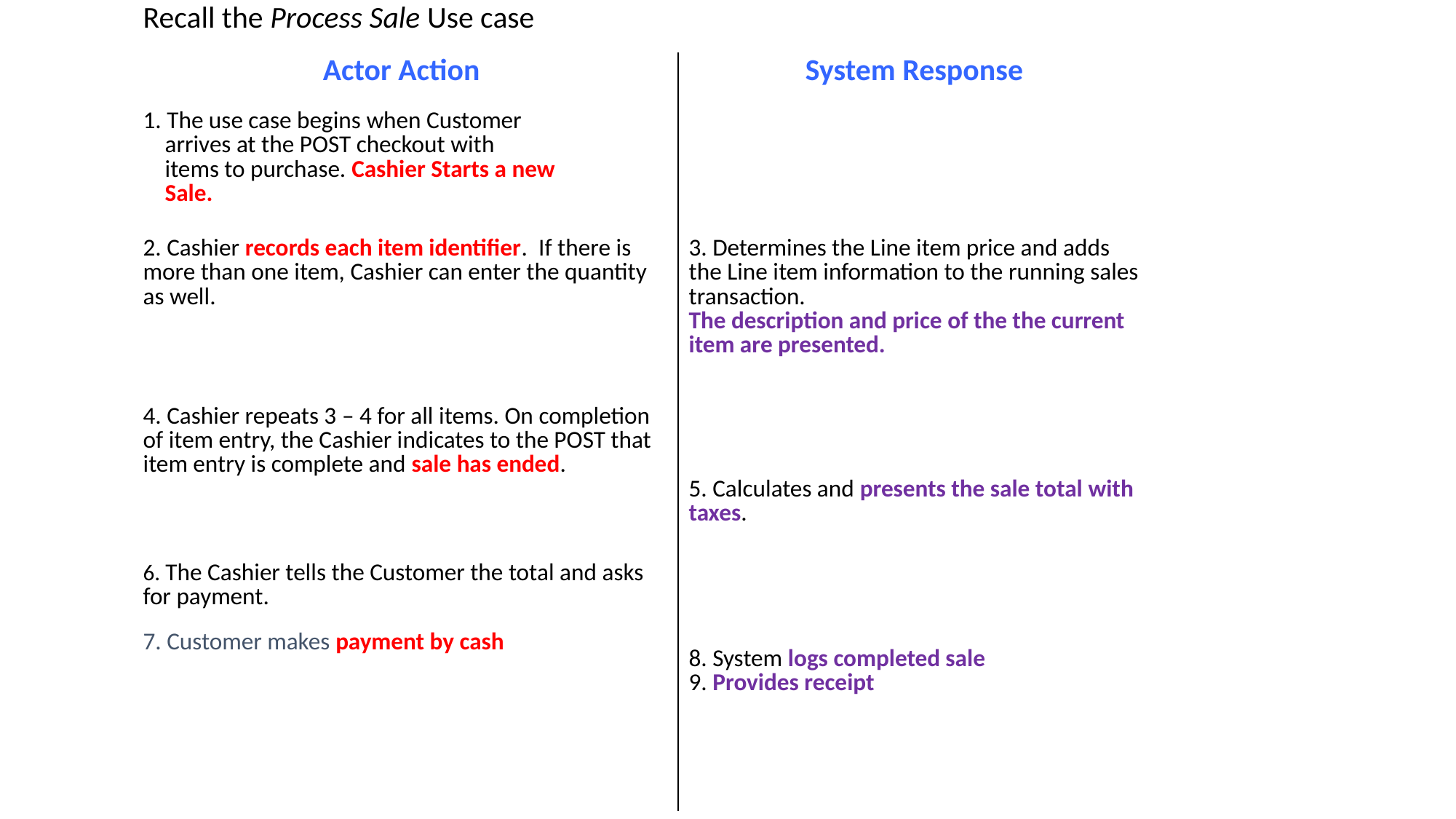

| Recall the Process Sale Use case |  |
| --- | --- |
| Actor Action | System Response |
| 1. The use case begins when Customer arrives at the POST checkout with items to purchase. Cashier Starts a new Sale. |  |
| 2. Cashier records each item identifier. If there is more than one item, Cashier can enter the quantity as well. | 3. Determines the Line item price and adds the Line item information to the running sales transaction. The description and price of the the current item are presented. |
| 4. Cashier repeats 3 – 4 for all items. On completion of item entry, the Cashier indicates to the POST that item entry is complete and sale has ended. | 5. Calculates and presents the sale total with taxes. |
| 6. The Cashier tells the Customer the total and asks for payment. |  |
| 7. Customer makes payment by cash | 8. System logs completed sale 9. Provides receipt |